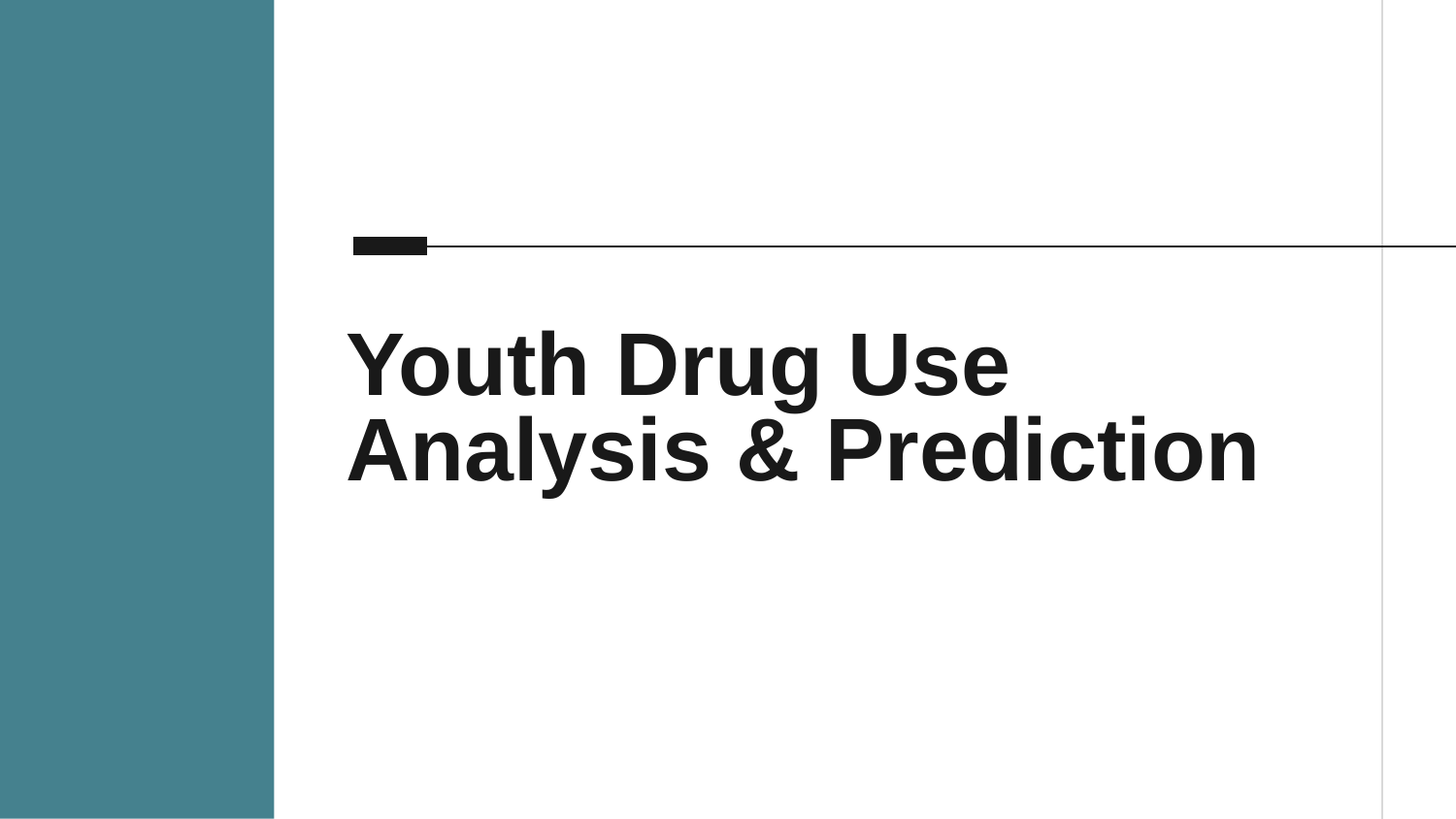

# Youth Drug Use Analysis & Prediction